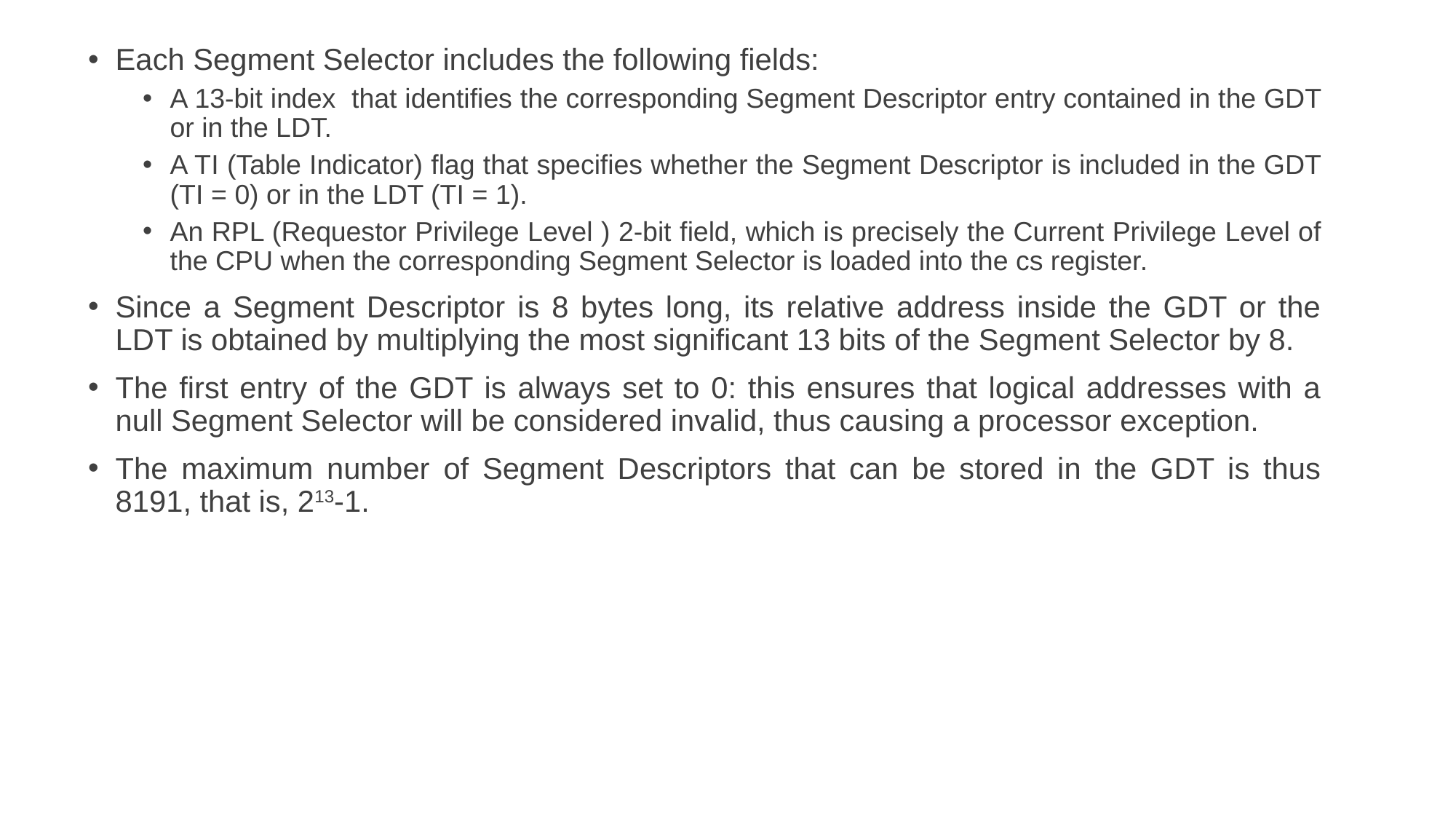

Each Segment Selector includes the following fields:
A 13-bit index  that identifies the corresponding Segment Descriptor entry contained in the GDT or in the LDT.
A TI (Table Indicator) flag that specifies whether the Segment Descriptor is included in the GDT (TI = 0) or in the LDT (TI = 1).
An RPL (Requestor Privilege Level ) 2-bit field, which is precisely the Current Privilege Level of the CPU when the corresponding Segment Selector is loaded into the cs register.
Since a Segment Descriptor is 8 bytes long, its relative address inside the GDT or the LDT is obtained by multiplying the most significant 13 bits of the Segment Selector by 8.
The first entry of the GDT is always set to 0: this ensures that logical addresses with a null Segment Selector will be considered invalid, thus causing a processor exception.
The maximum number of Segment Descriptors that can be stored in the GDT is thus 8191, that is, 213-1.